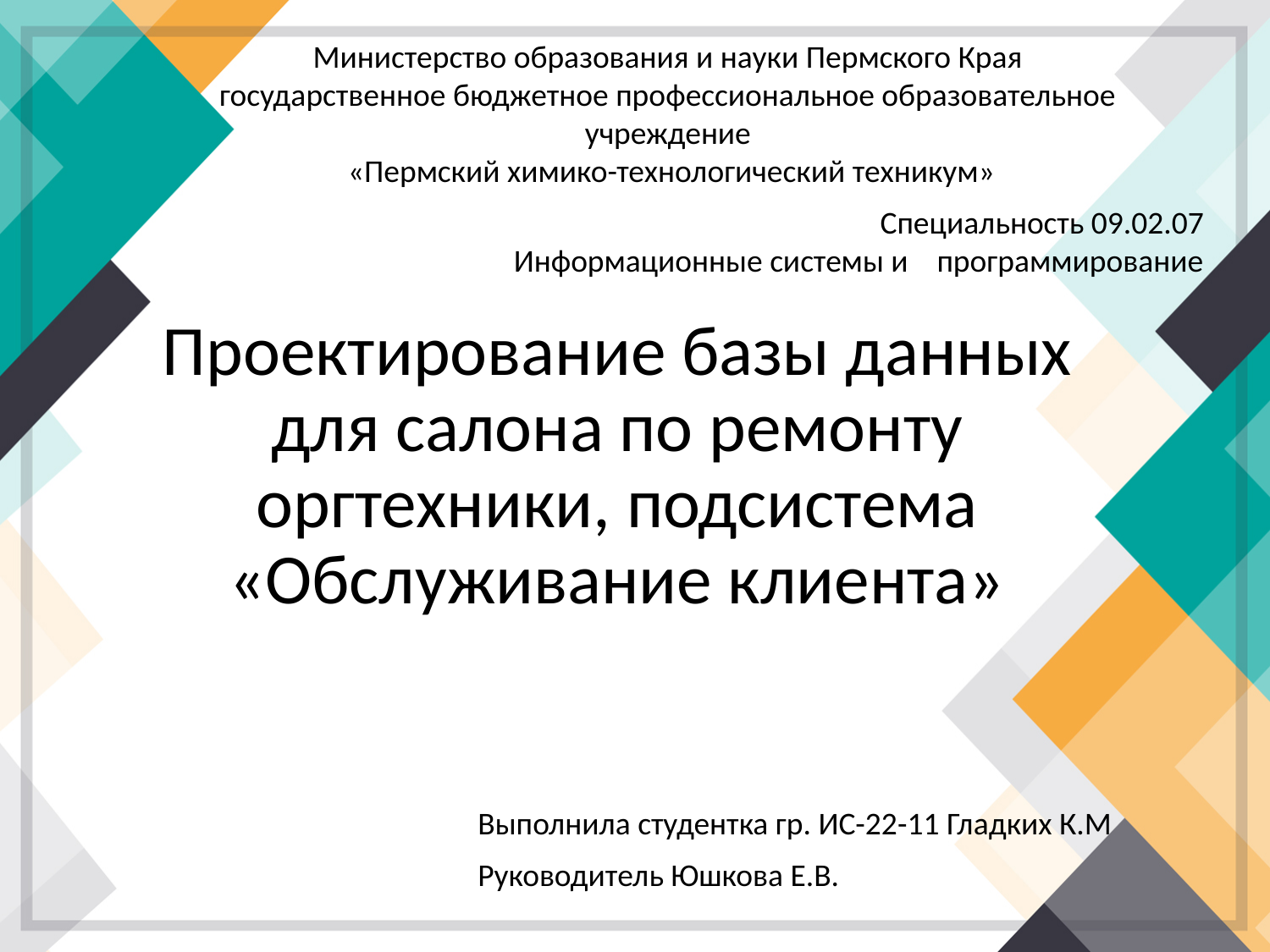

Министерство образования и науки Пермского Края
государственное бюджетное профессиональное образовательное учреждение
 «Пермский химико-технологический техникум»
Специальность 09.02.07
Информационные системы и    программирование
# Проектирование базы данных для салона по ремонту оргтехники, подсистема «Обслуживание клиента»
Выполнила студентка гр. ИС-22-11 Гладких К.М
Руководитель Юшкова Е.В.